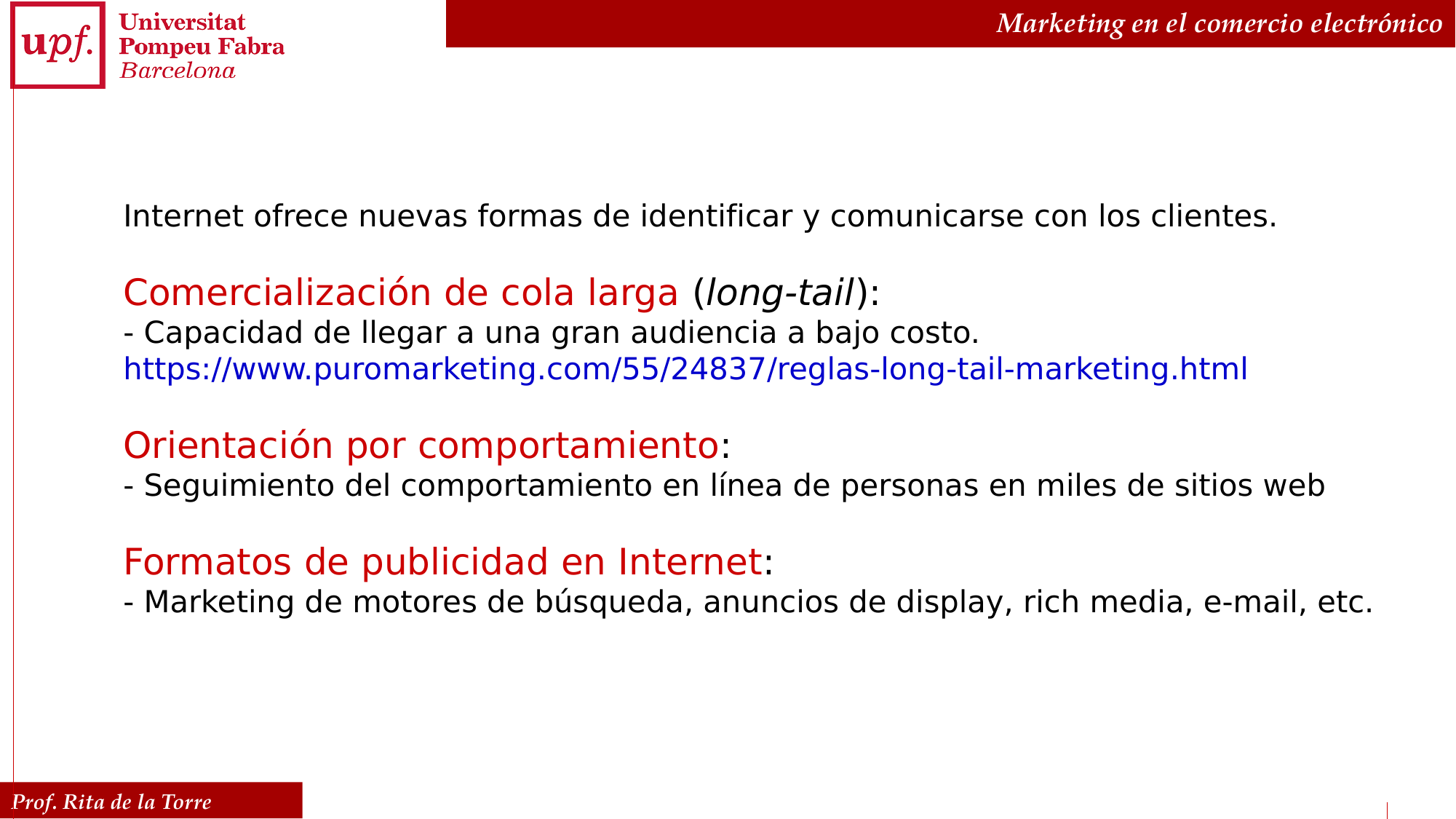

# Marketing en el comercio electrónico
Internet ofrece nuevas formas de identificar y comunicarse con los clientes.

Comercialización de cola larga (long-tail):
- Capacidad de llegar a una gran audiencia a bajo costo.
https://www.puromarketing.com/55/24837/reglas-long-tail-marketing.html

Orientación por comportamiento:
- Seguimiento del comportamiento en línea de personas en miles de sitios web

Formatos de publicidad en Internet:
- Marketing de motores de búsqueda, anuncios de display, rich media, e-mail, etc.